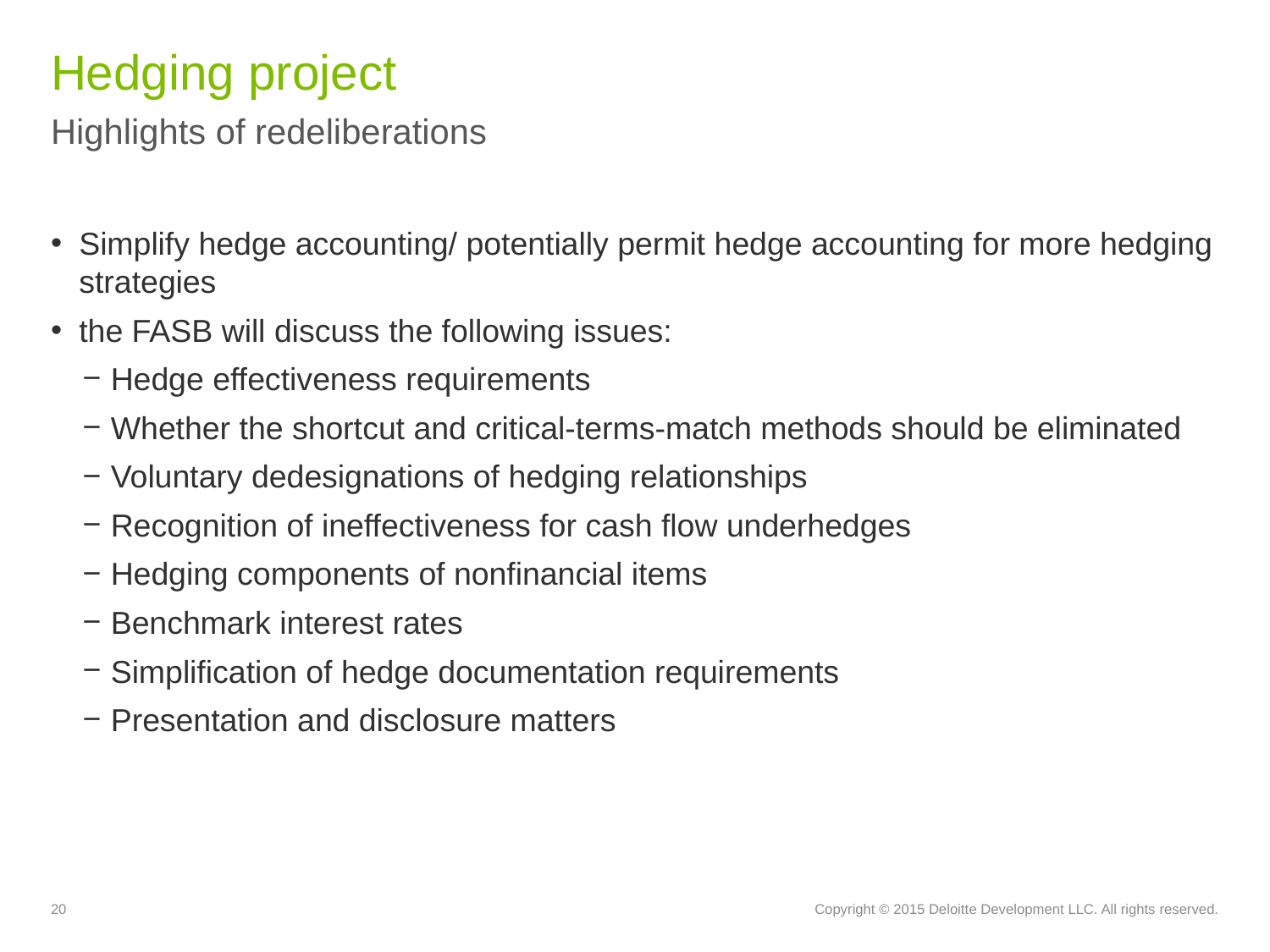

# Hedging project
Highlights of redeliberations

Simplify hedge accounting/ potentially permit hedge accounting for more hedging strategies
the FASB will discuss the following issues:
Hedge effectiveness requirements
Whether the shortcut and critical-terms-match methods should be eliminated
Voluntary dedesignations of hedging relationships
Recognition of ineffectiveness for cash flow underhedges
Hedging components of nonfinancial items
Benchmark interest rates
Simplification of hedge documentation requirements
Presentation and disclosure matters